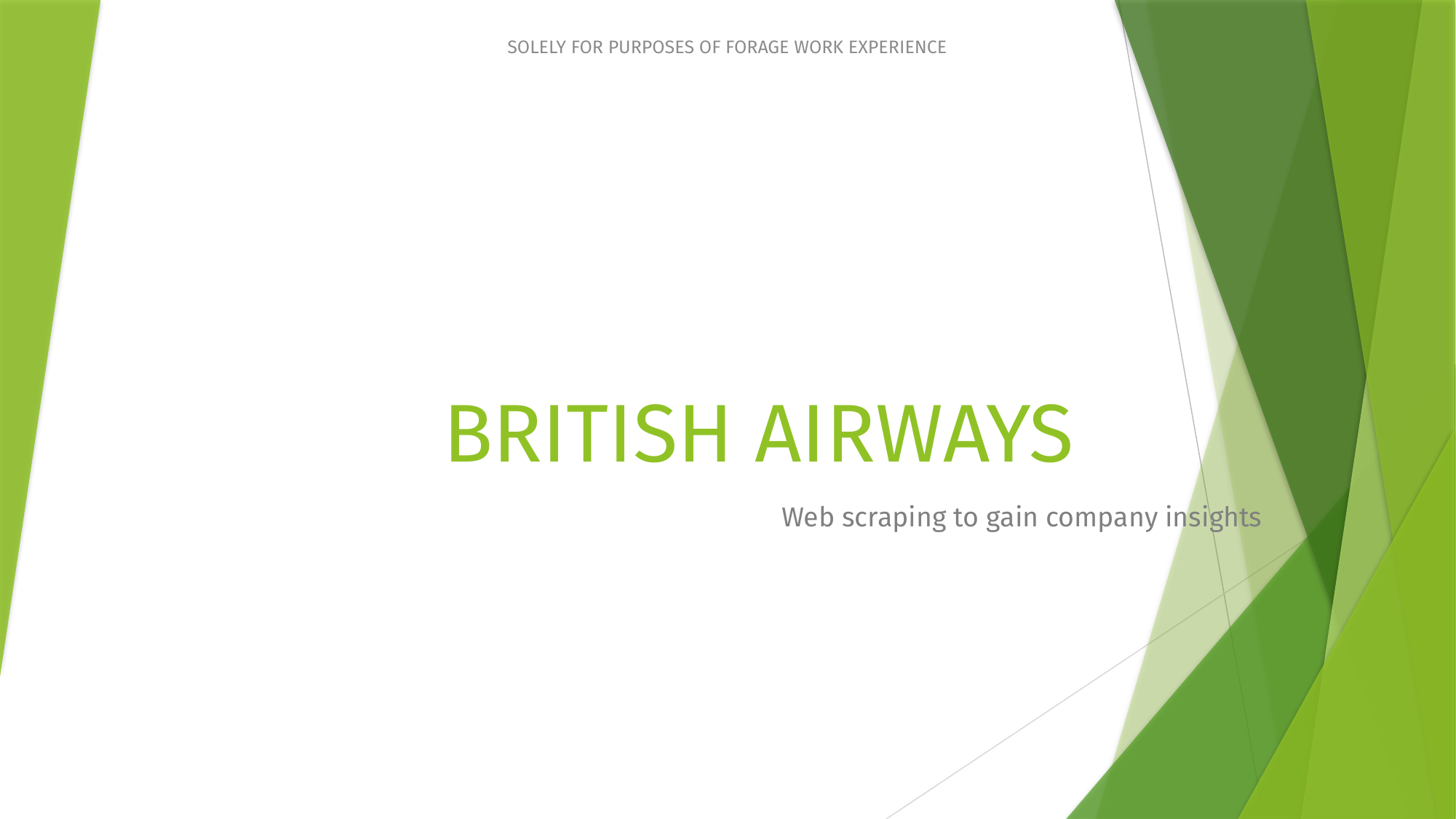

# BRITISH AIRWAYS
Web scraping to gain company insights